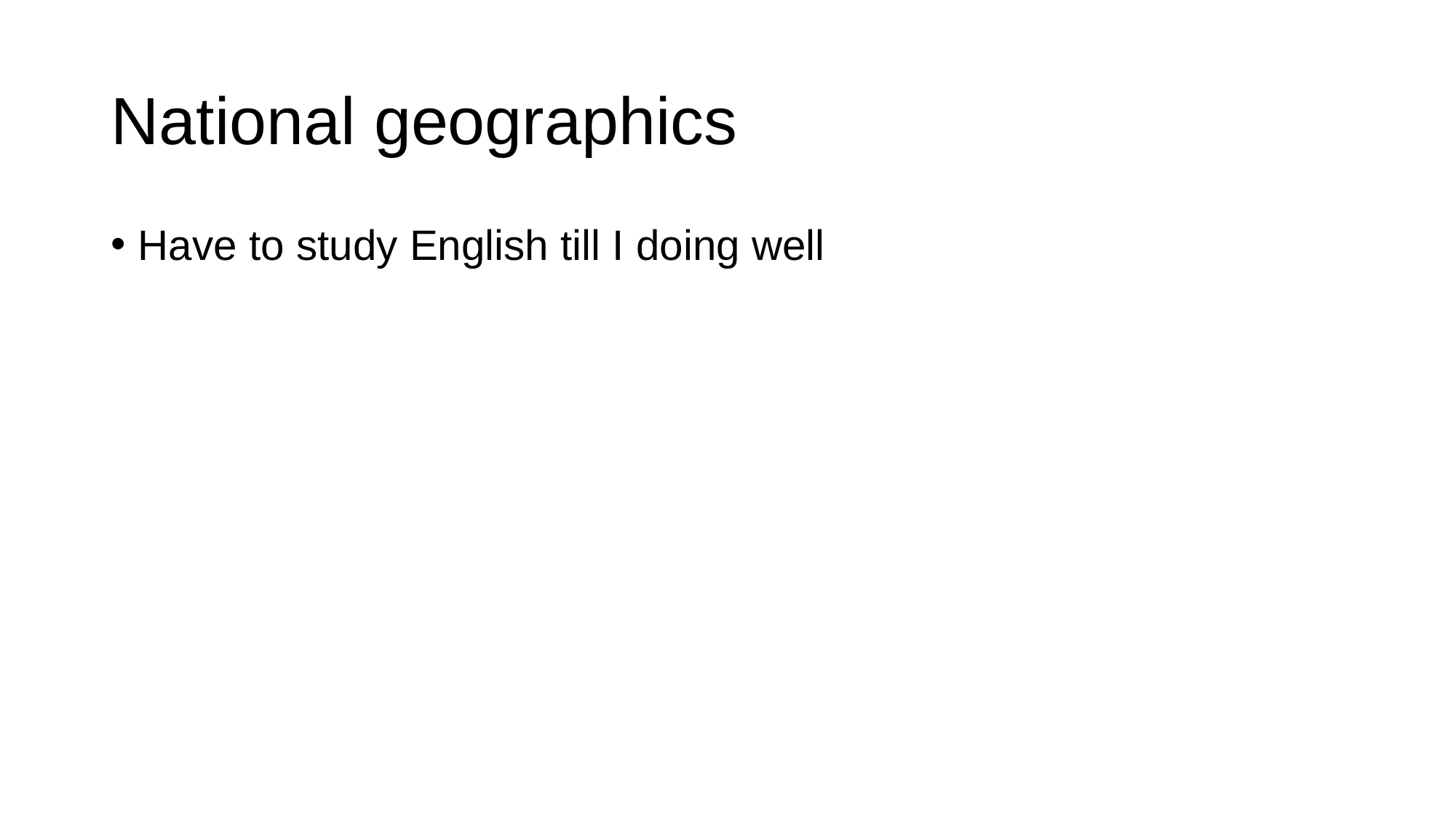

# National geographics
Have to study English till I doing well